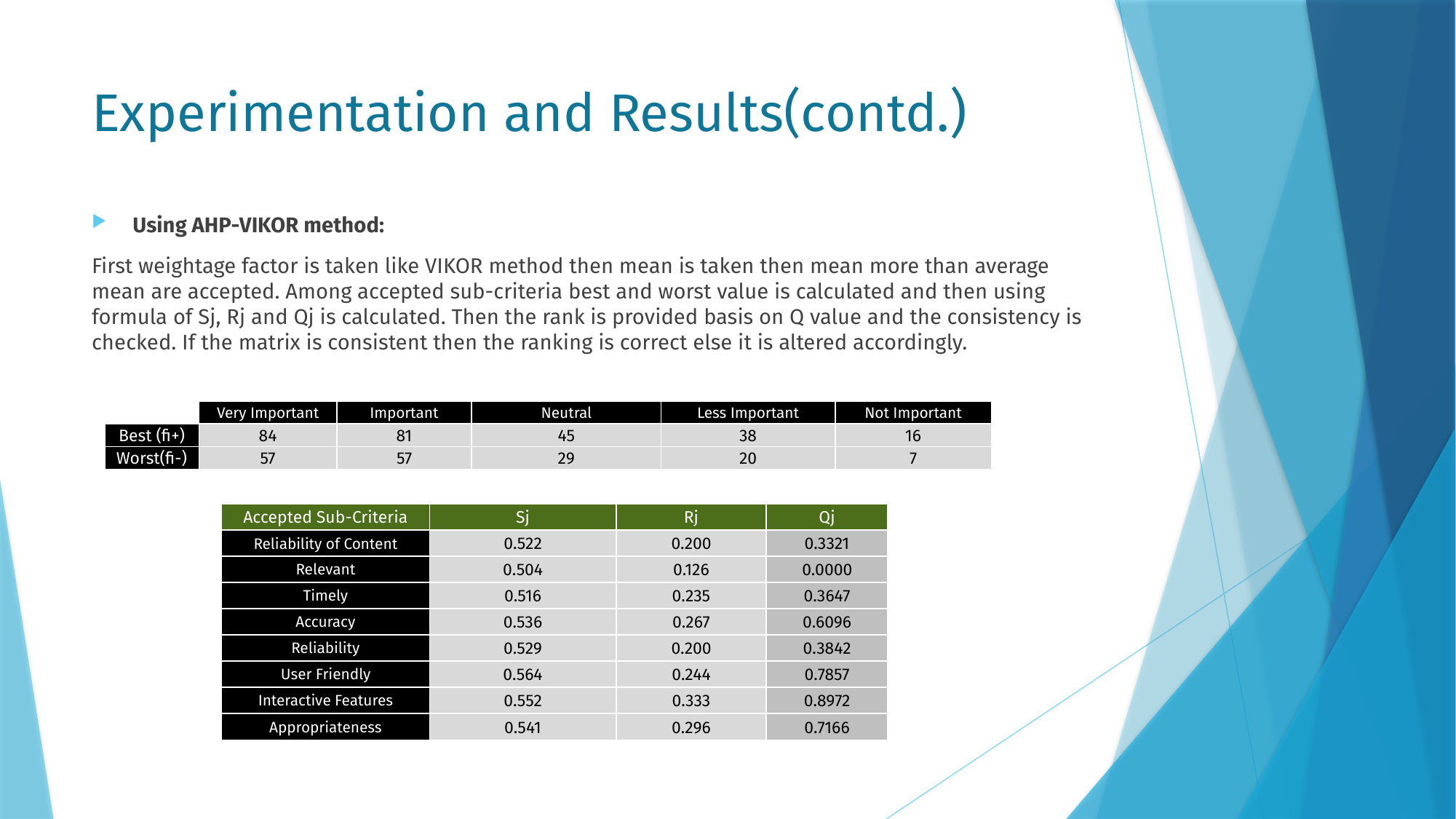

# Experimentation and Results(contd.)
Using AHP-VIKOR method:
First weightage factor is taken like VIKOR method then mean is taken then mean more than average mean are accepted. Among accepted sub-criteria best and worst value is calculated and then using formula of Sj, Rj and Qj is calculated. Then the rank is provided basis on Q value and the consistency is checked. If the matrix is consistent then the ranking is correct else it is altered accordingly.

|  | Very Important | Important | Neutral | Less Important | Not Important |
| --- | --- | --- | --- | --- | --- |
| Best (fi+) | 84 | 81 | 45 | 38 | 16 |
| Worst(fi-) | 57 | 57 | 29 | 20 | 7 |
| Accepted Sub-Criteria | Sj | Rj | Qj |
| --- | --- | --- | --- |
| Reliability of Content | 0.522 | 0.200 | 0.3321 |
| Relevant | 0.504 | 0.126 | 0.0000 |
| Timely | 0.516 | 0.235 | 0.3647 |
| Accuracy | 0.536 | 0.267 | 0.6096 |
| Reliability | 0.529 | 0.200 | 0.3842 |
| User Friendly | 0.564 | 0.244 | 0.7857 |
| Interactive Features | 0.552 | 0.333 | 0.8972 |
| Appropriateness | 0.541 | 0.296 | 0.7166 |